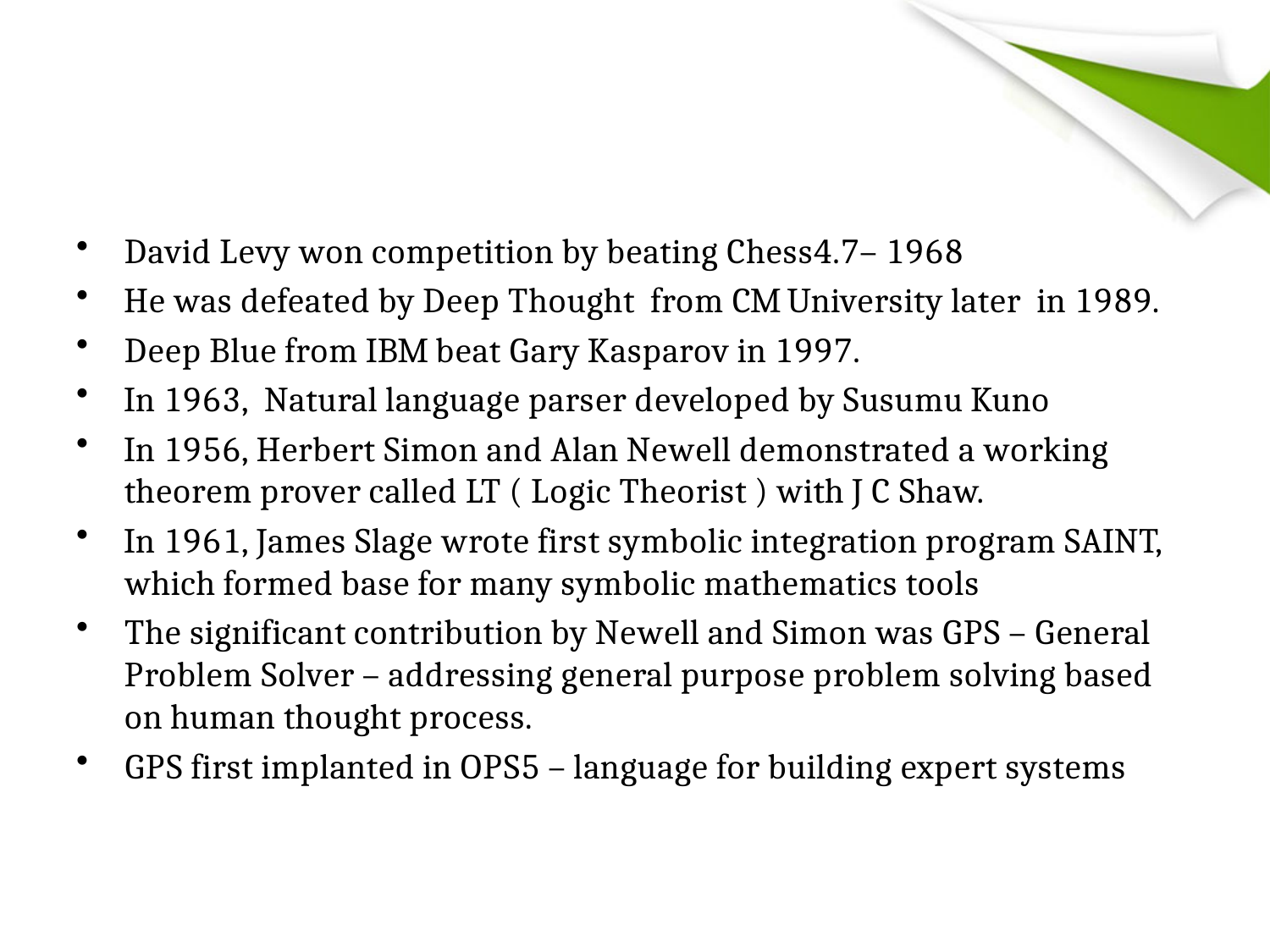

#
David Levy won competition by beating Chess4.7– 1968
He was defeated by Deep Thought  from CM University later  in 1989.
Deep Blue from IBM beat Gary Kasparov in 1997.
In 1963,  Natural language parser developed by Susumu Kuno
In 1956, Herbert Simon and Alan Newell demonstrated a working theorem prover called LT ( Logic Theorist ) with J C Shaw.
In 1961, James Slage wrote first symbolic integration program SAINT, which formed base for many symbolic mathematics tools
The significant contribution by Newell and Simon was GPS – General Problem Solver – addressing general purpose problem solving based on human thought process.
GPS first implanted in OPS5 – language for building expert systems